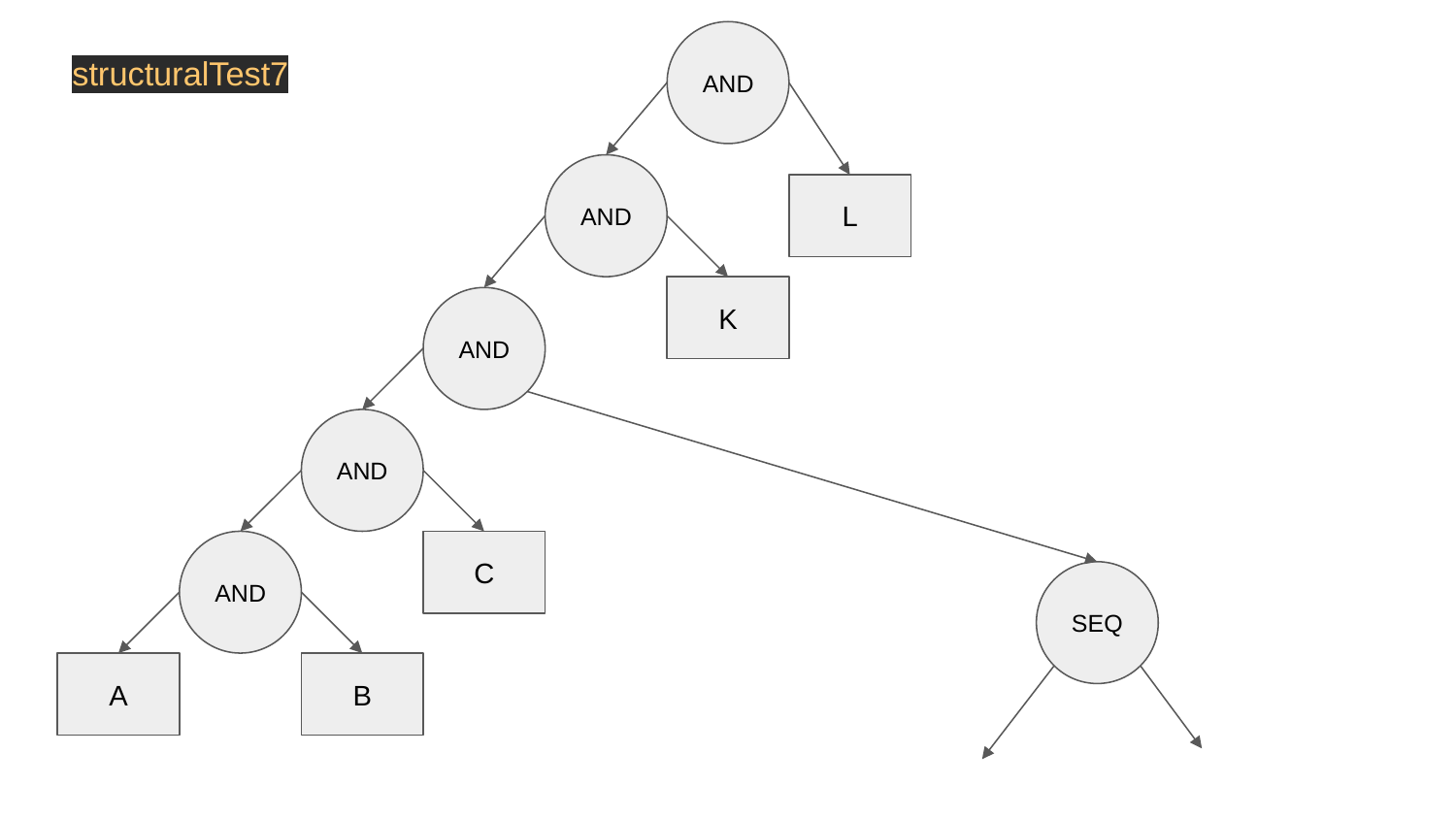

AND
structuralTest7

AND
L
K
AND
AND
AND
C
SEQ
A
B